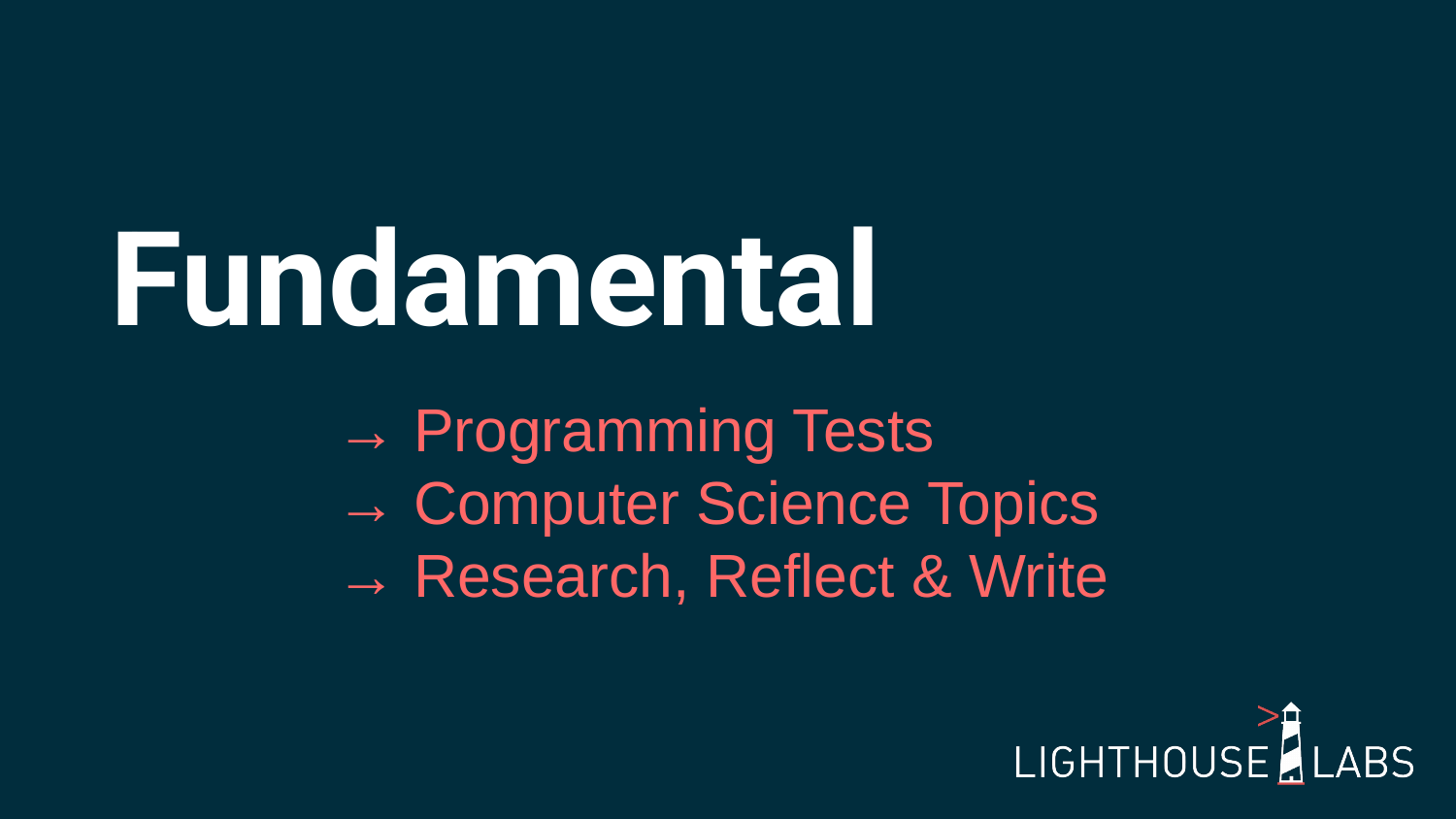

Fundamental
→ Programming Tests
→ Computer Science Topics
→ Research, Reflect & Write